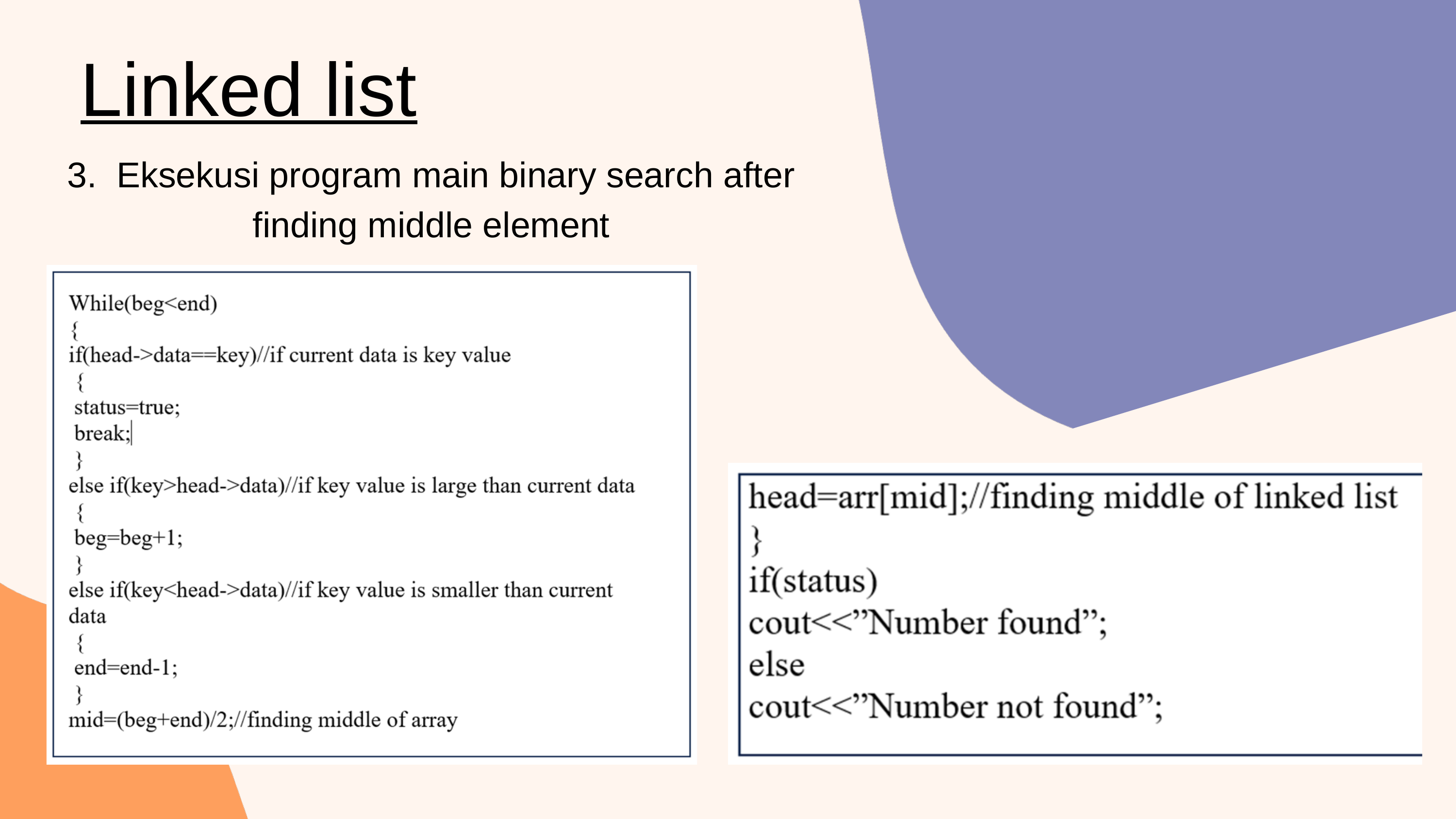

Linked list
3.  Eksekusi program main binary search after finding middle element